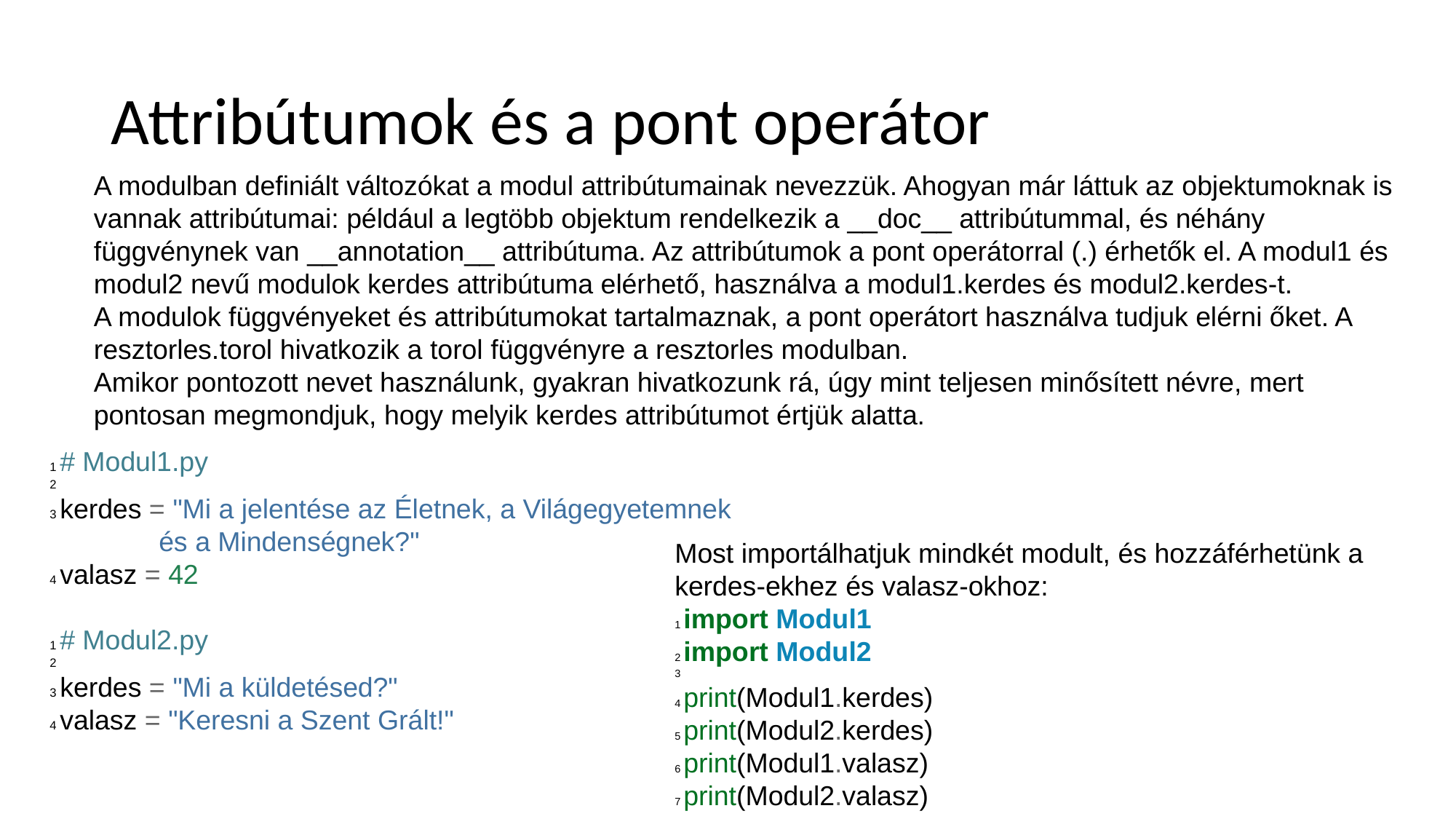

# Attribútumok és a pont operátor
A modulban definiált változókat a modul attribútumainak nevezzük. Ahogyan már láttuk az objektumoknak is
vannak attribútumai: például a legtöbb objektum rendelkezik a __doc__ attribútummal, és néhány függvénynek van __annotation__ attribútuma. Az attribútumok a pont operátorral (.) érhetők el. A modul1 és modul2 nevű modulok kerdes attribútuma elérhető, használva a modul1.kerdes és modul2.kerdes-t.
A modulok függvényeket és attribútumokat tartalmaznak, a pont operátort használva tudjuk elérni őket. A
resztorles.torol hivatkozik a torol függvényre a resztorles modulban.
Amikor pontozott nevet használunk, gyakran hivatkozunk rá, úgy mint teljesen minősített névre, mert pontosan megmondjuk, hogy melyik kerdes attribútumot értjük alatta.
1 # Modul1.py
2
3 kerdes = "Mi a jelentése az Életnek, a Világegyetemnek 	és a Mindenségnek?"
4 valasz = 42

1 # Modul2.py
2
3 kerdes = "Mi a küldetésed?"
4 valasz = "Keresni a Szent Grált!"
Most importálhatjuk mindkét modult, és hozzáférhetünk a kerdes-ekhez és valasz-okhoz:
1 import Modul1
2 import Modul2
3
4 print(Modul1.kerdes)
5 print(Modul2.kerdes)
6 print(Modul1.valasz)
7 print(Modul2.valasz)